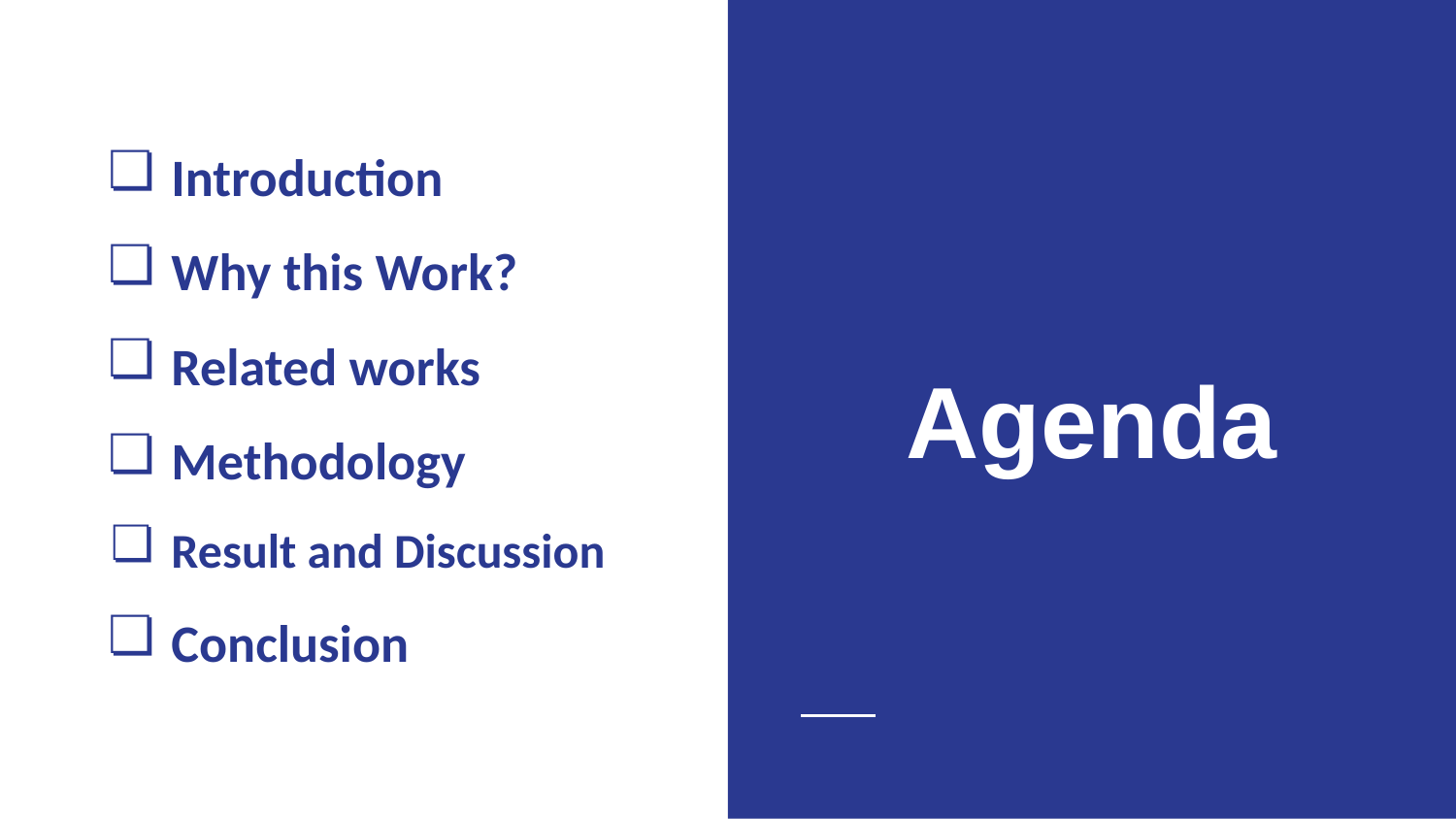

Agenda
# Introduction
Why this Work?
Related works
Methodology
Result and Discussion
Conclusion